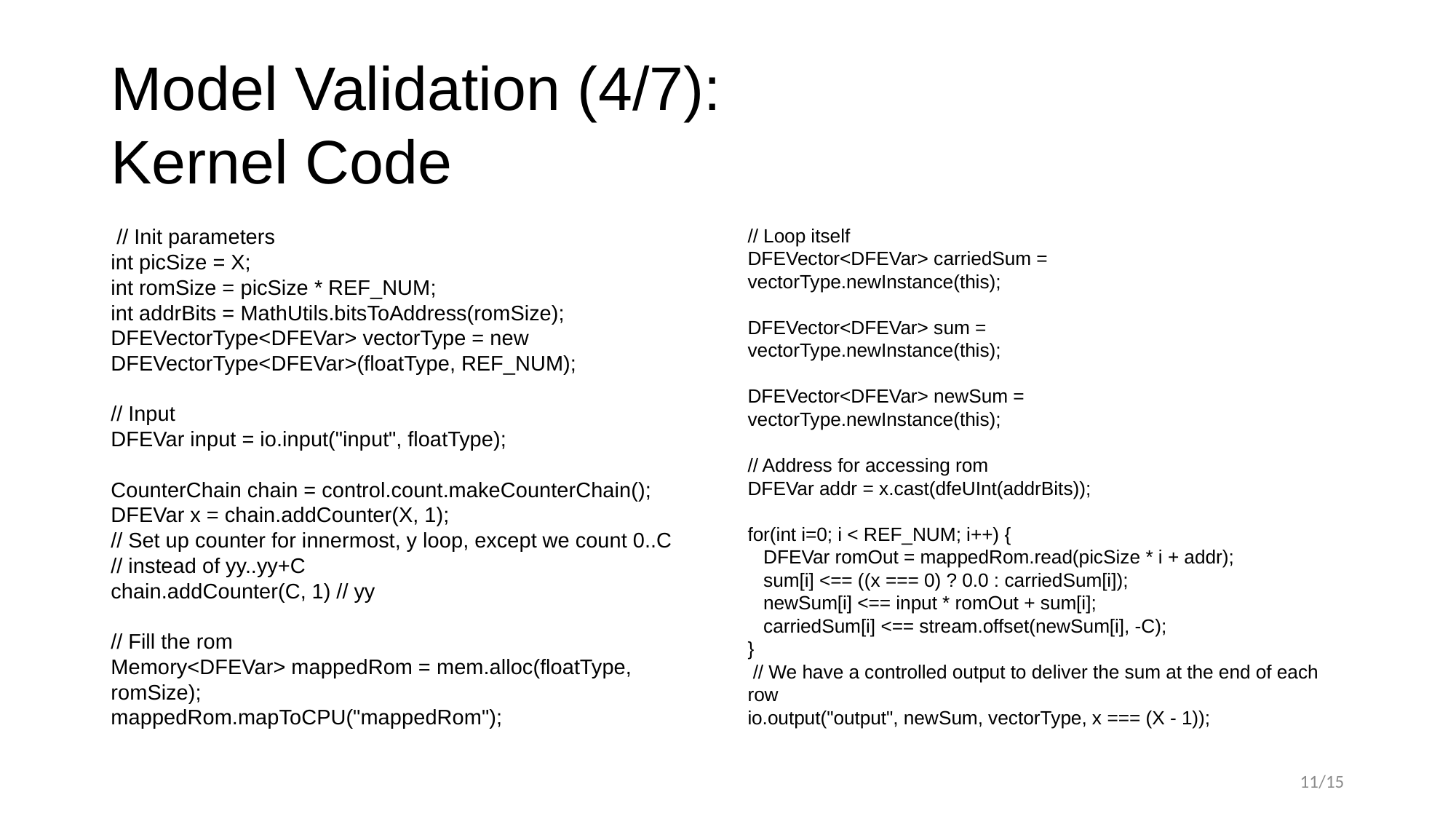

# Model Validation (4/7):
Kernel Code

 // Init parameters
int picSize = X;
int romSize = picSize * REF_NUM;
int addrBits = MathUtils.bitsToAddress(romSize);
DFEVectorType<DFEVar> vectorType = new DFEVectorType<DFEVar>(floatType, REF_NUM);

// Input
DFEVar input = io.input("input", floatType);

CounterChain chain = control.count.makeCounterChain();
DFEVar x = chain.addCounter(X, 1);
// Set up counter for innermost, y loop, except we count 0..C
// instead of yy..yy+C
chain.addCounter(C, 1) // yy

// Fill the rom
Memory<DFEVar> mappedRom = mem.alloc(floatType, romSize);
mappedRom.mapToCPU("mappedRom");
// Loop itself
DFEVector<DFEVar> carriedSum =
vectorType.newInstance(this);

DFEVector<DFEVar> sum =
vectorType.newInstance(this);

DFEVector<DFEVar> newSum =
vectorType.newInstance(this);

// Address for accessing rom
DFEVar addr = x.cast(dfeUInt(addrBits));

for(int i=0; i < REF_NUM; i++) {
   DFEVar romOut = mappedRom.read(picSize * i + addr);
   sum[i] <== ((x === 0) ? 0.0 : carriedSum[i]);
   newSum[i] <== input * romOut + sum[i];
   carriedSum[i] <== stream.offset(newSum[i], -C);
}
 // We have a controlled output to deliver the sum at the end of each row
io.output("output", newSum, vectorType, x === (X - 1));
11/15